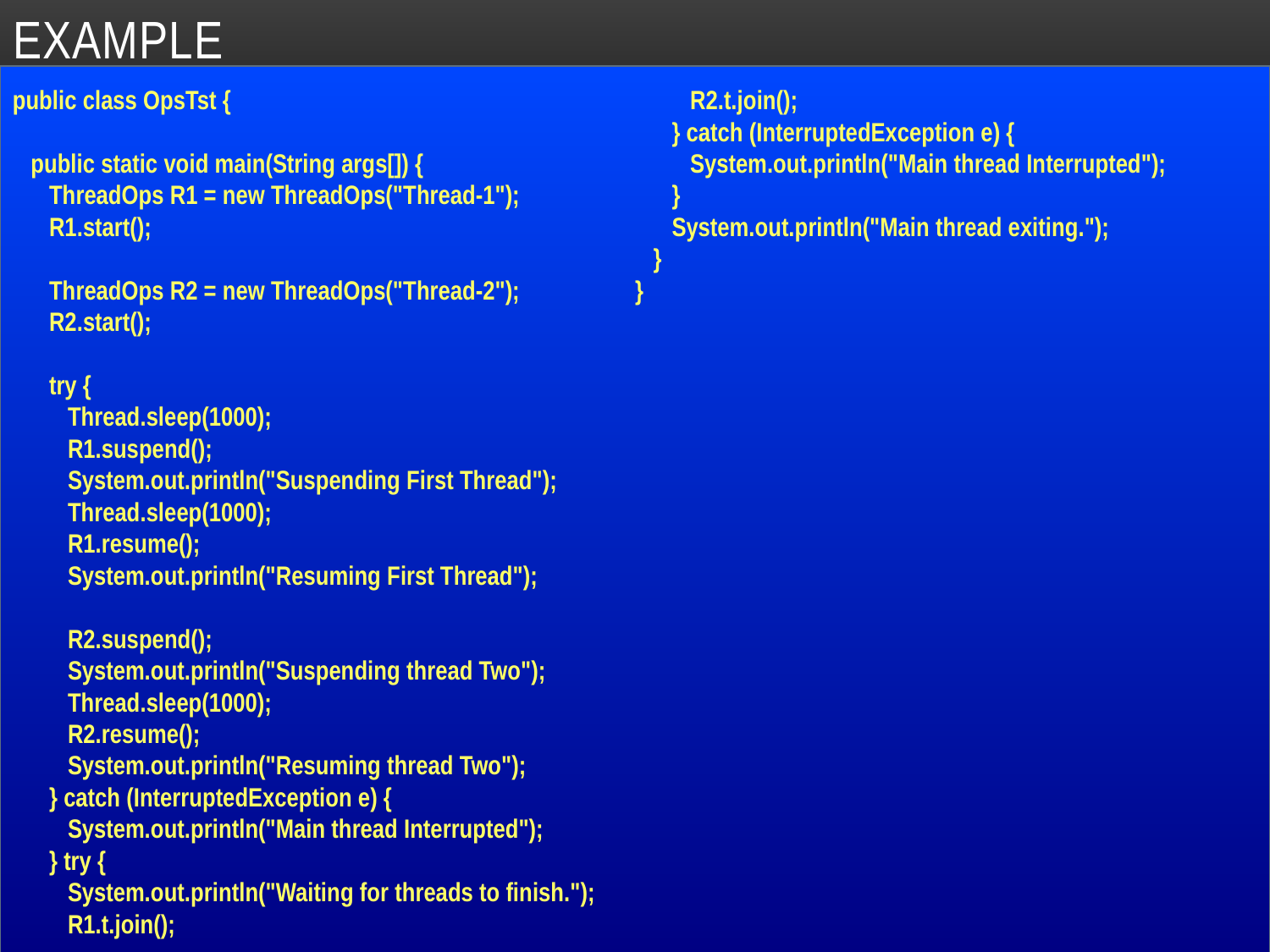

# Example
public class OpsTst {

   public static void main(String args[]) {
      ThreadOps R1 = new ThreadOps("Thread-1");
      R1.start();

      ThreadOps R2 = new ThreadOps("Thread-2");
      R2.start();

      try {
         Thread.sleep(1000);
         R1.suspend();
         System.out.println("Suspending First Thread");
         Thread.sleep(1000);
         R1.resume();
         System.out.println("Resuming First Thread");

         R2.suspend();
         System.out.println("Suspending thread Two");
         Thread.sleep(1000);
         R2.resume();
         System.out.println("Resuming thread Two");
      } catch (InterruptedException e) {
         System.out.println("Main thread Interrupted");
      } try {
         System.out.println("Waiting for threads to finish.");
         R1.t.join();
         R2.t.join();
      } catch (InterruptedException e) {
         System.out.println("Main thread Interrupted");
      }
      System.out.println("Main thread exiting.");
   }
}